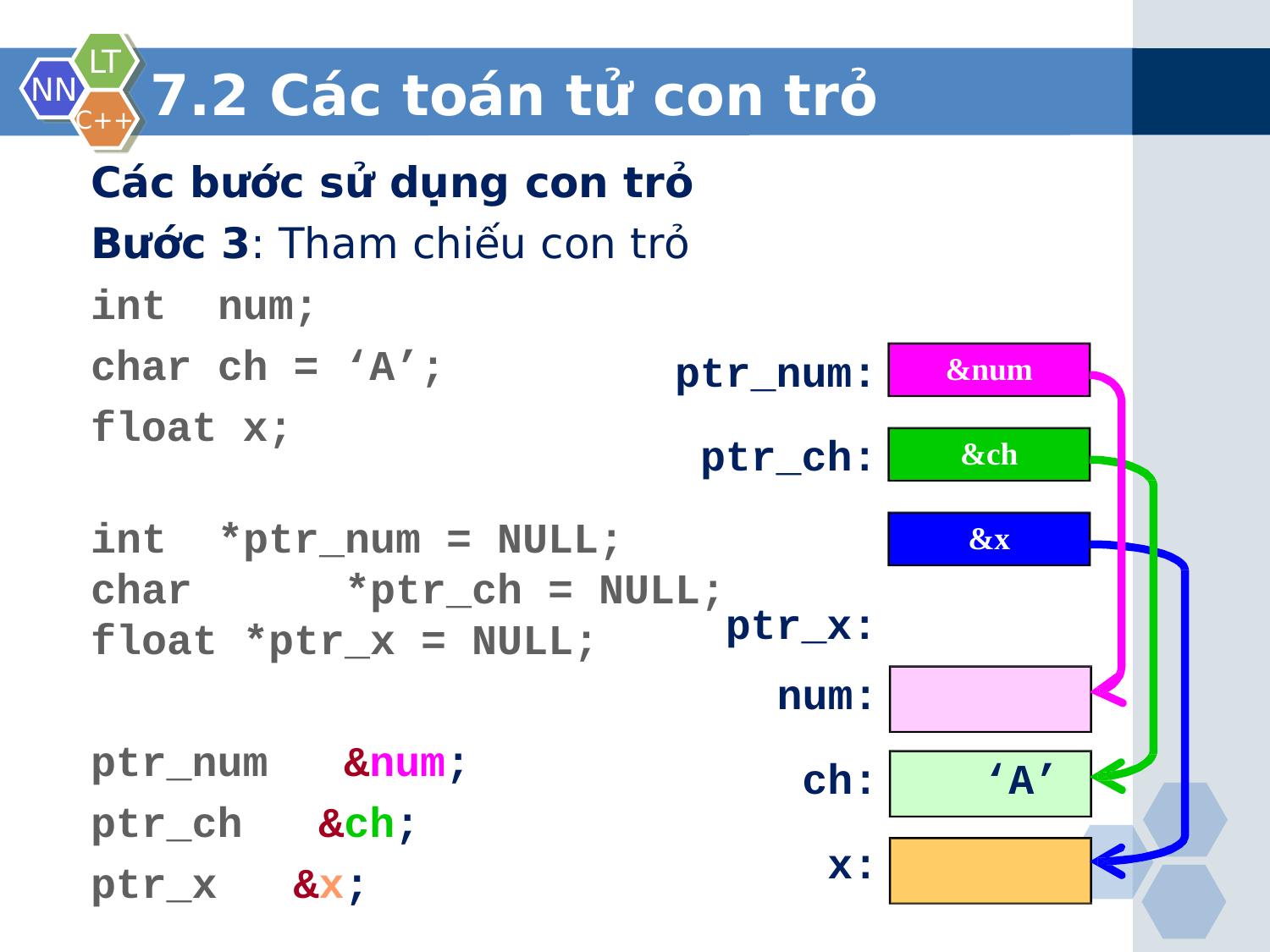

7.2 Các toán tử con trỏ
Các bước sử dụng con trỏ
Bước 3: Tham chiếu con trỏ
int	num;
char ch = ‘A’;
float x;

int	*ptr_num = NULL;
char 	*ptr_ch = NULL;
float *ptr_x = NULL;

ptr_num = &num;
ptr_ch = &ch;;
ptr_x = &x;

ptr_num:
ptr_ch:  ptr_x:
&num

&ch

&x

num:
ch:
x:

‘A’